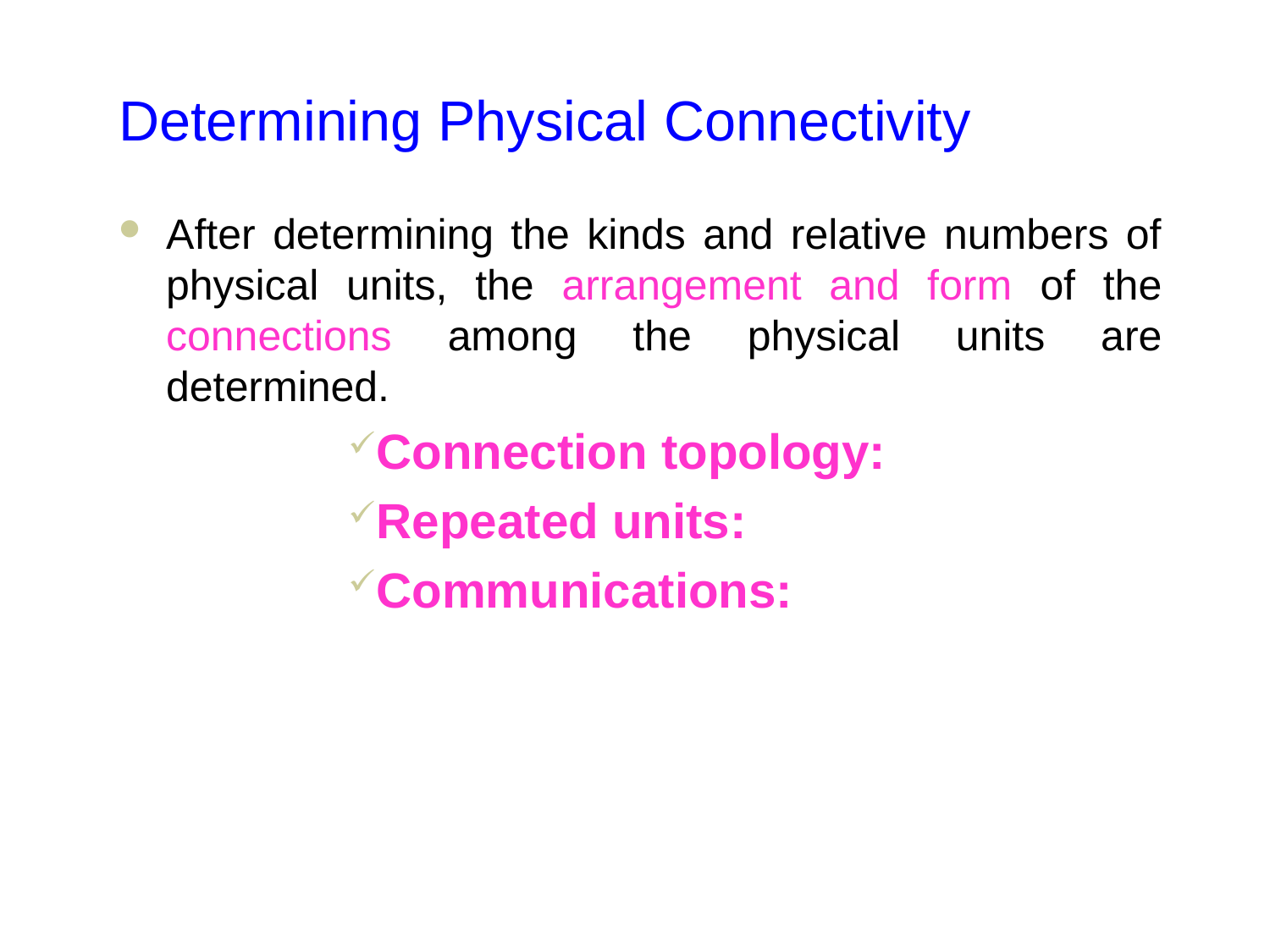

# Determining Physical Connectivity
After determining the kinds and relative numbers of physical units, the arrangement and form of the connections among the physical units are determined.
Connection topology:
Repeated units:
Communications: